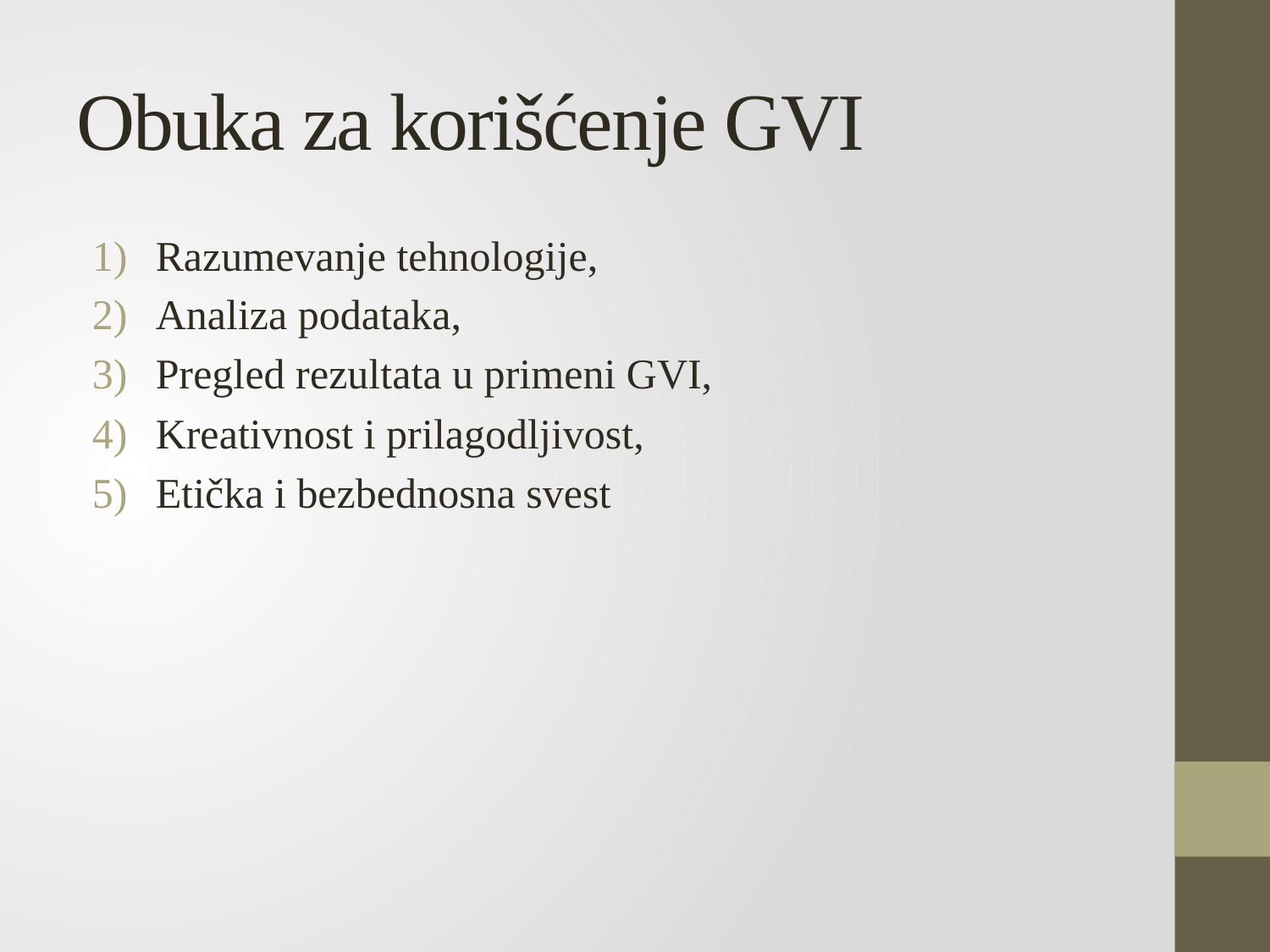

# Obuka za korišćenje GVI
Razumevanje tehnologije,
Analiza podataka,
Pregled rezultata u primeni GVI,
Kreativnost i prilagodljivost,
Etička i bezbednosna svest